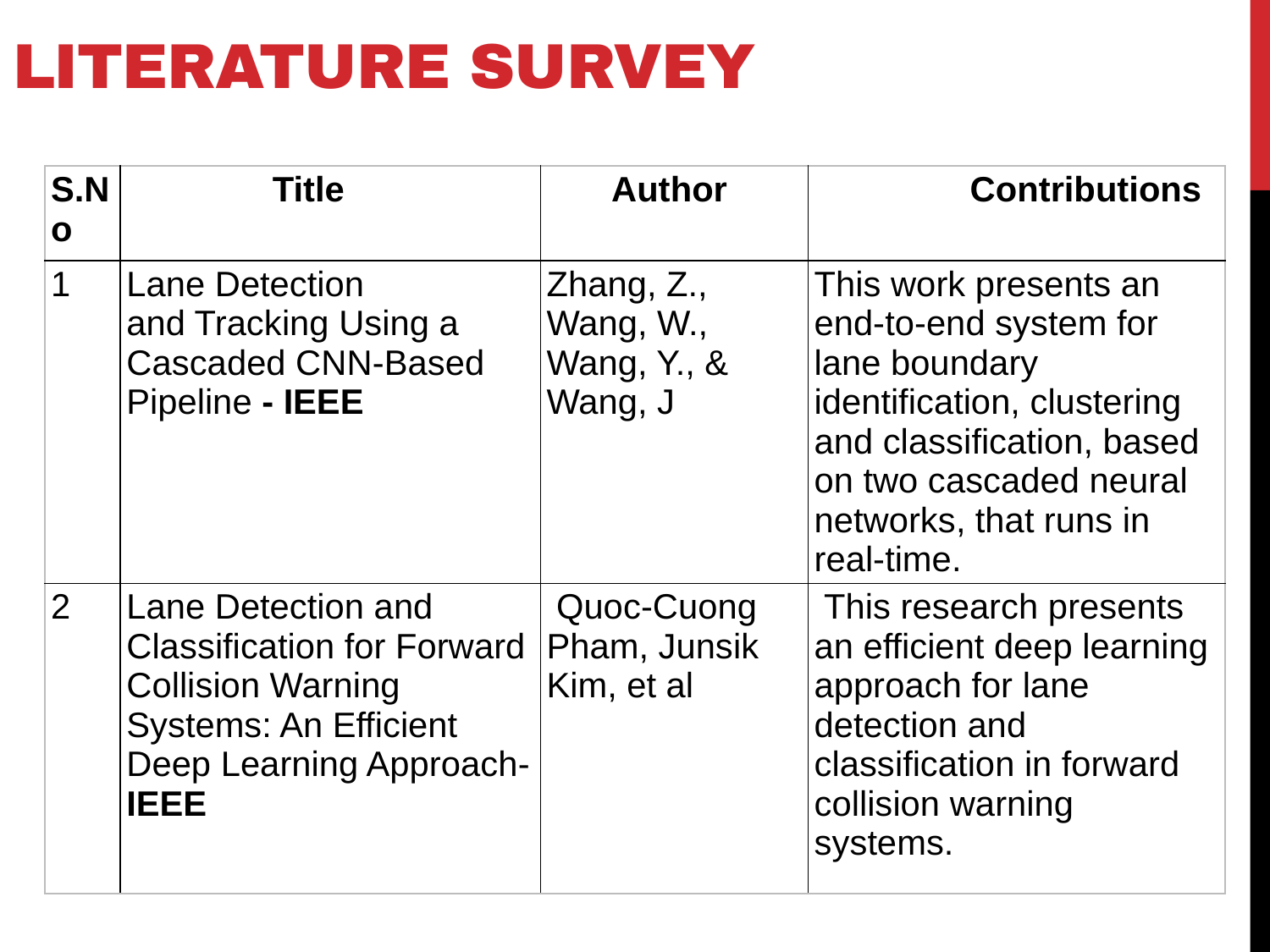

# Literature survey
| S.No | Title | Author | Contributions |
| --- | --- | --- | --- |
| 1 | Lane Detection and Tracking Using a Cascaded CNN-Based Pipeline - IEEE | Zhang, Z., Wang, W., Wang, Y., & Wang, J | This work presents an end-to-end system for lane boundary identification, clustering and classification, based on two cascaded neural networks, that runs in real-time. |
| 2 | Lane Detection and Classification for Forward Collision Warning Systems: An Efficient Deep Learning Approach-IEEE | Quoc-Cuong Pham, Junsik Kim, et al | This research presents an efficient deep learning approach for lane detection and classification in forward collision warning systems. |